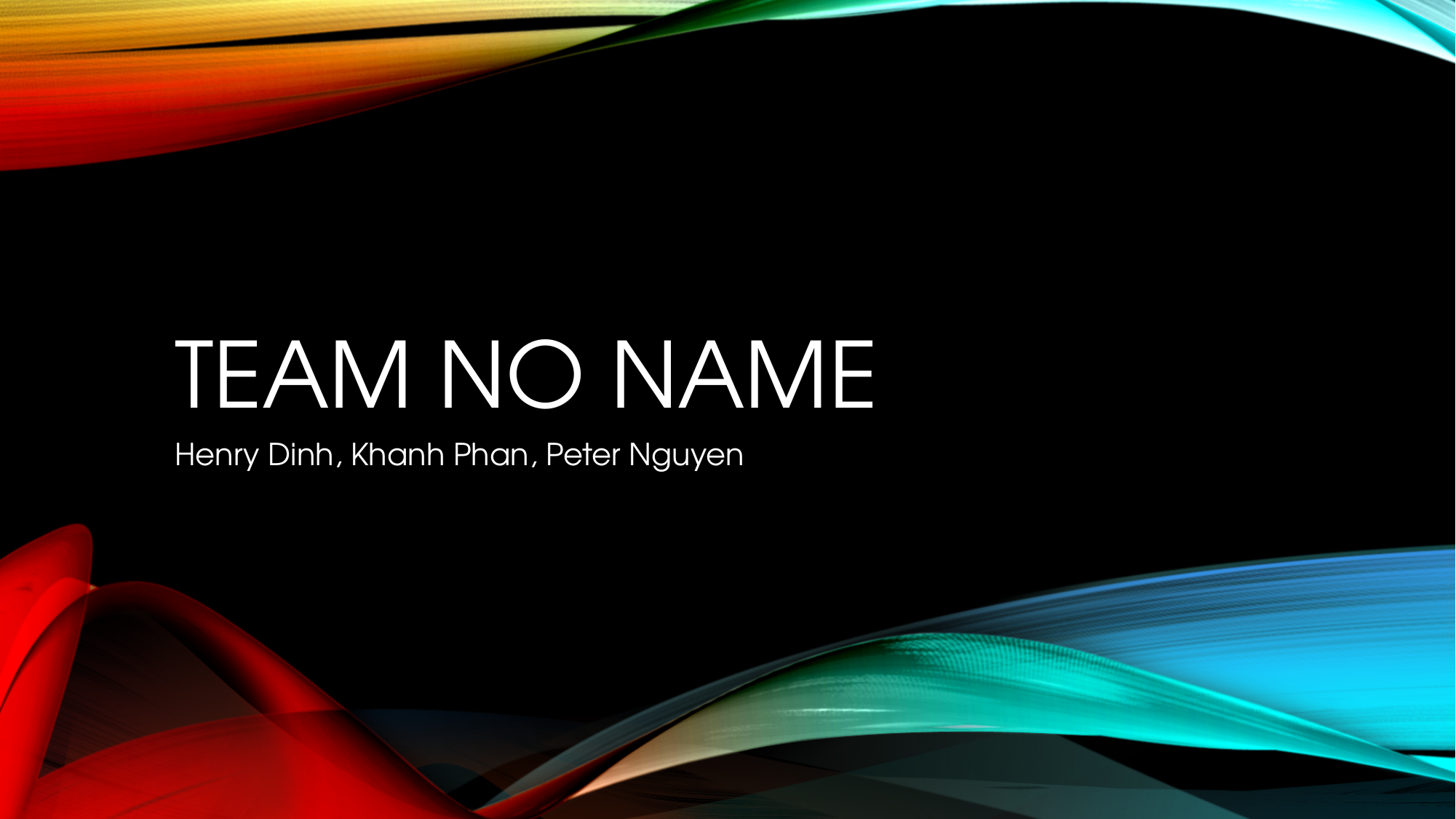

# Team NO NAME
Henry Dinh, Khanh Phan, Peter Nguyen